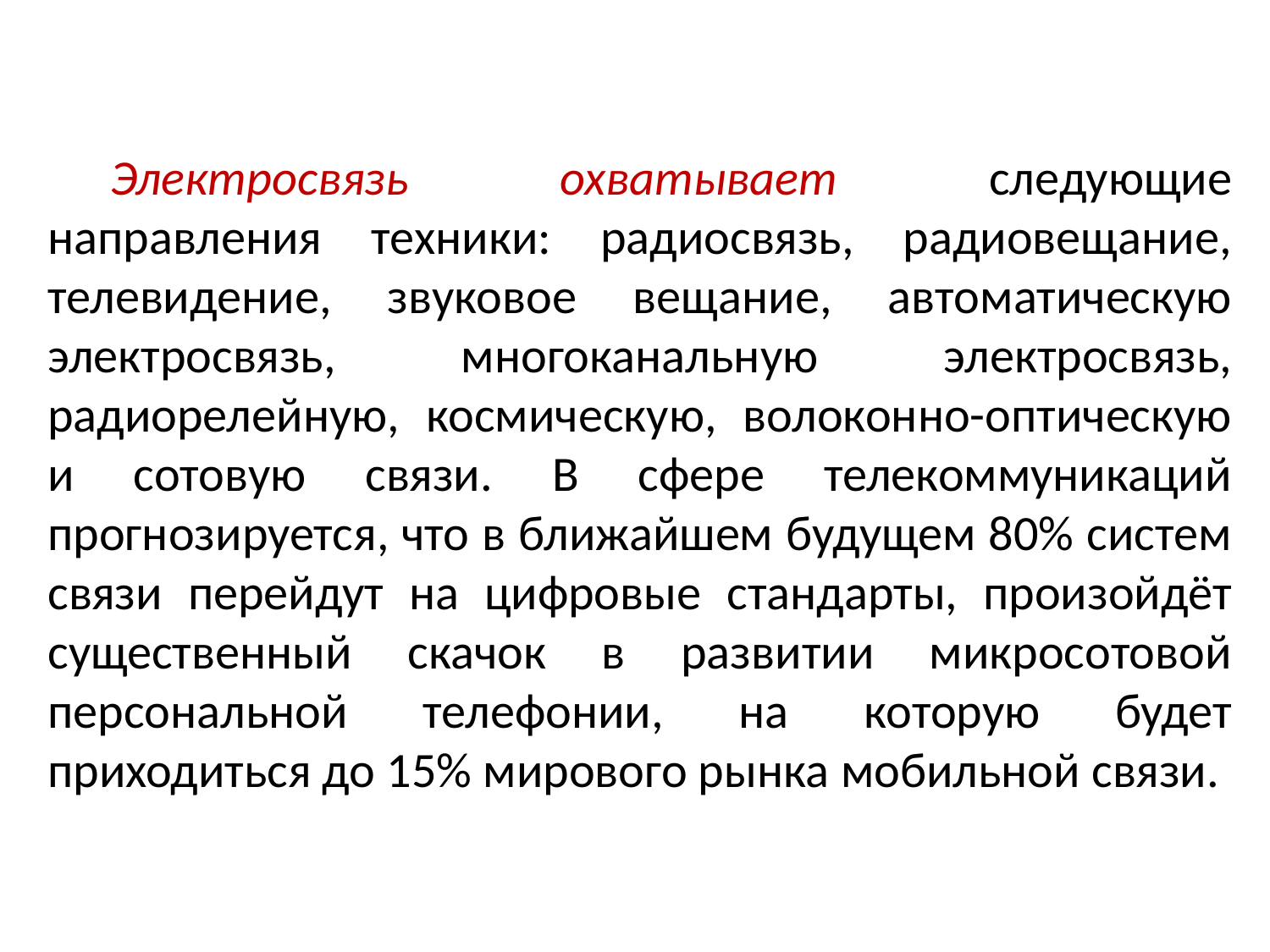

Электросвязь охватывает следующие направления техники: радиосвязь, радиовещание, телевидение, звуковое вещание, автоматическую электросвязь, многоканальную электросвязь, радиорелейную, космическую, волоконно-оптическую и сотовую связи. В сфере телекоммуникаций прогнозируется, что в ближайшем будущем 80% систем связи перейдут на цифровые стандарты, произойдёт существенный скачок в развитии микросотовой персональной телефонии, на которую будет приходиться до 15% мирового рынка мобильной связи.